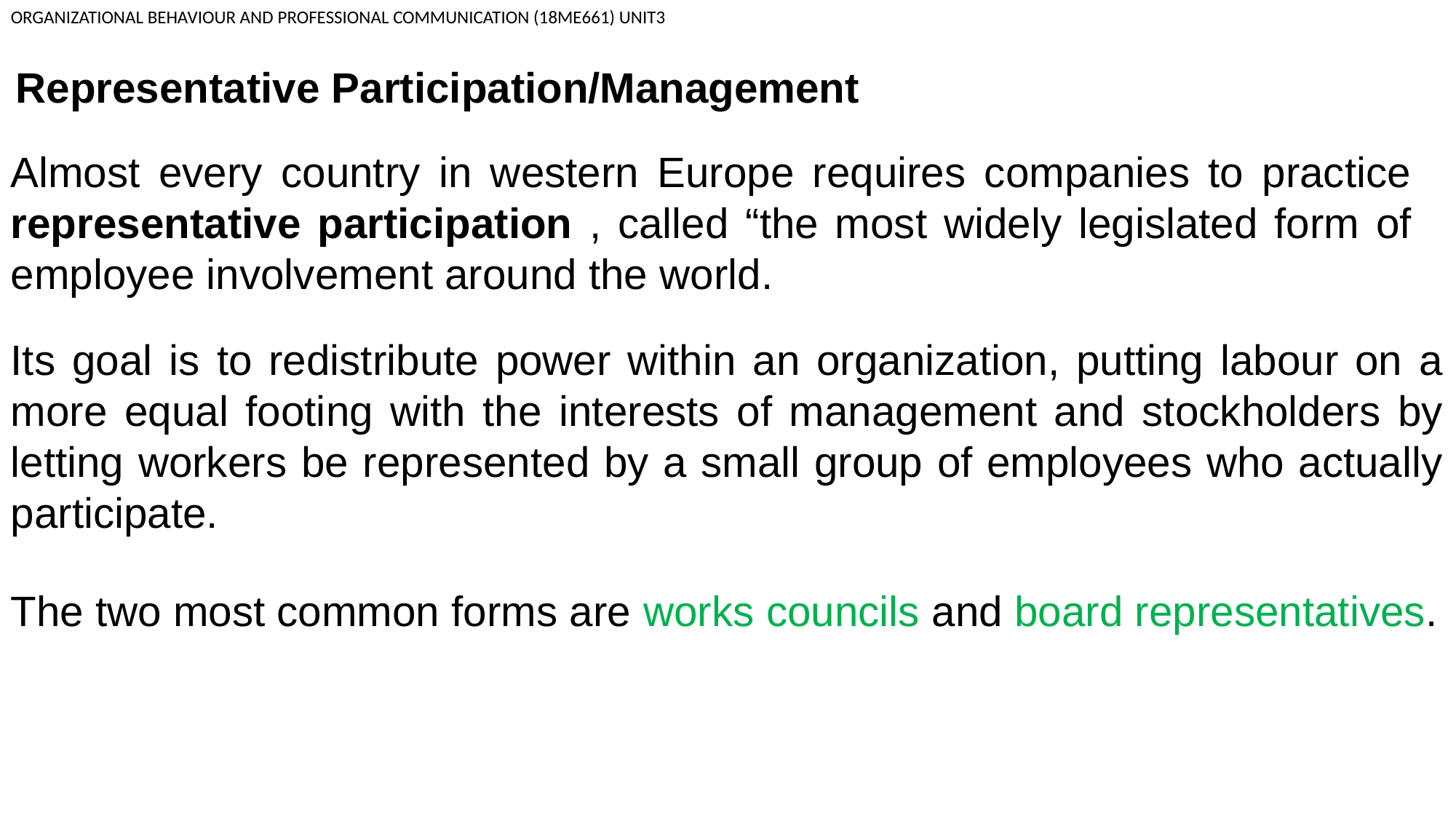

ORGANIZATIONAL BEHAVIOUR AND PROFESSIONAL COMMUNICATION (18ME661) UNIT3
Representative Participation/Management
Almost every country in western Europe requires companies to practice representative participation , called “the most widely legislated form of employee involvement around the world.
Its goal is to redistribute power within an organization, putting labour on a more equal footing with the interests of management and stockholders by letting workers be represented by a small group of employees who actually participate.
The two most common forms are works councils and board representatives.